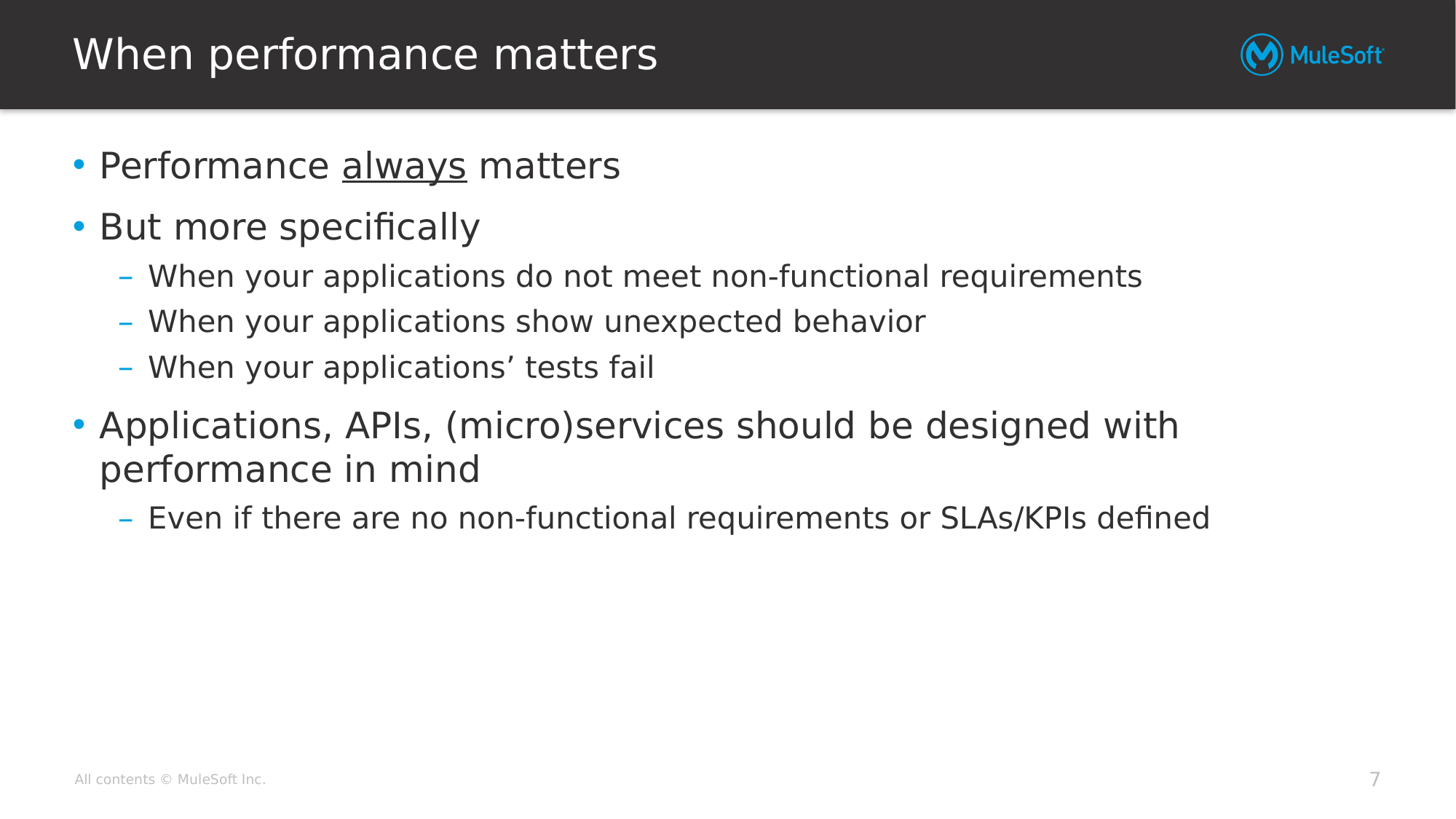

# When performance matters
Performance always matters
But more specifically
When your applications do not meet non-functional requirements
When your applications show unexpected behavior
When your applications’ tests fail
Applications, APIs, (micro)services should be designed with performance in mind
Even if there are no non-functional requirements or SLAs/KPIs defined

7